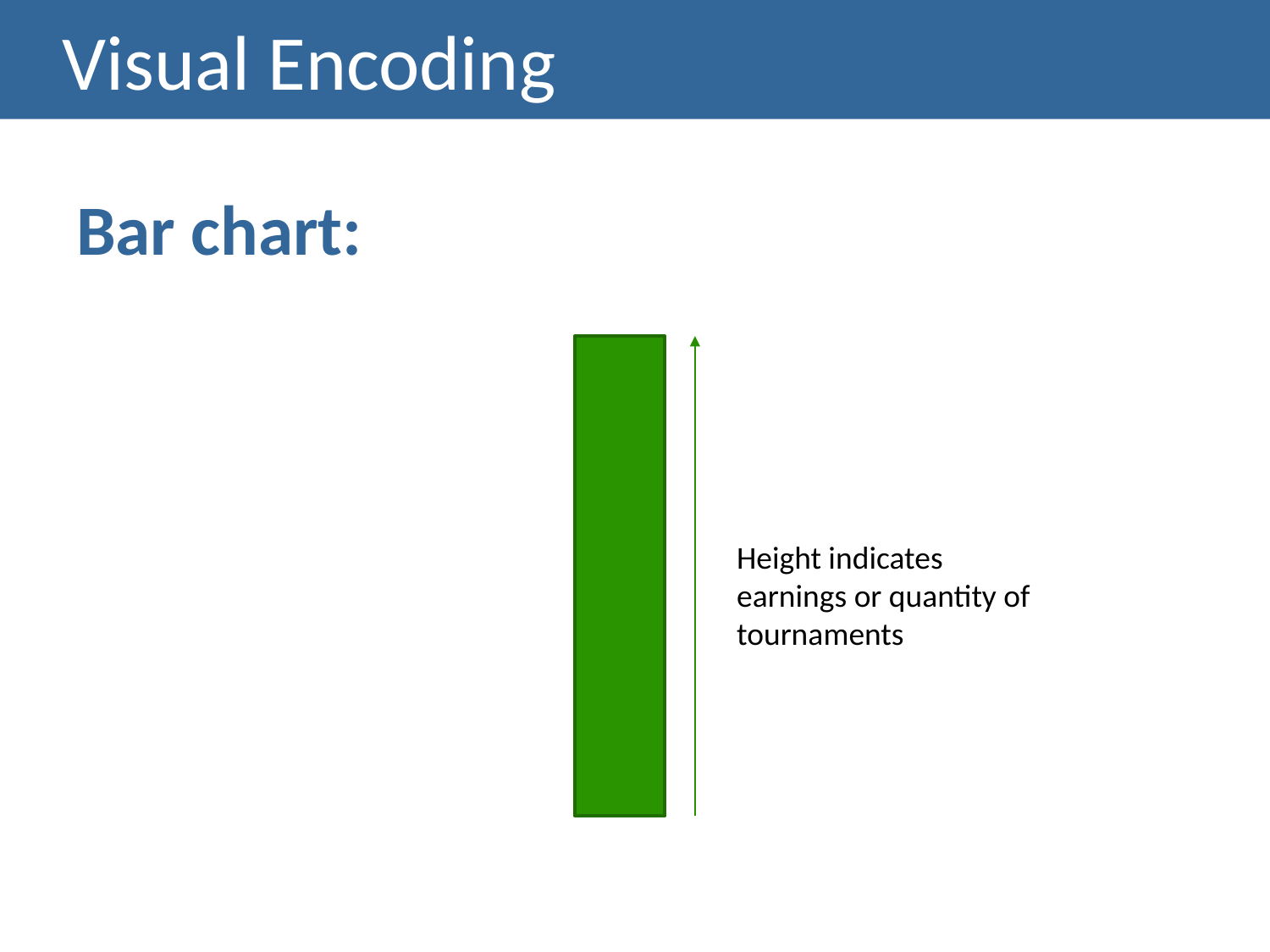

# Visual Encoding
Bar chart:

Height indicates earnings or quantity of tournaments